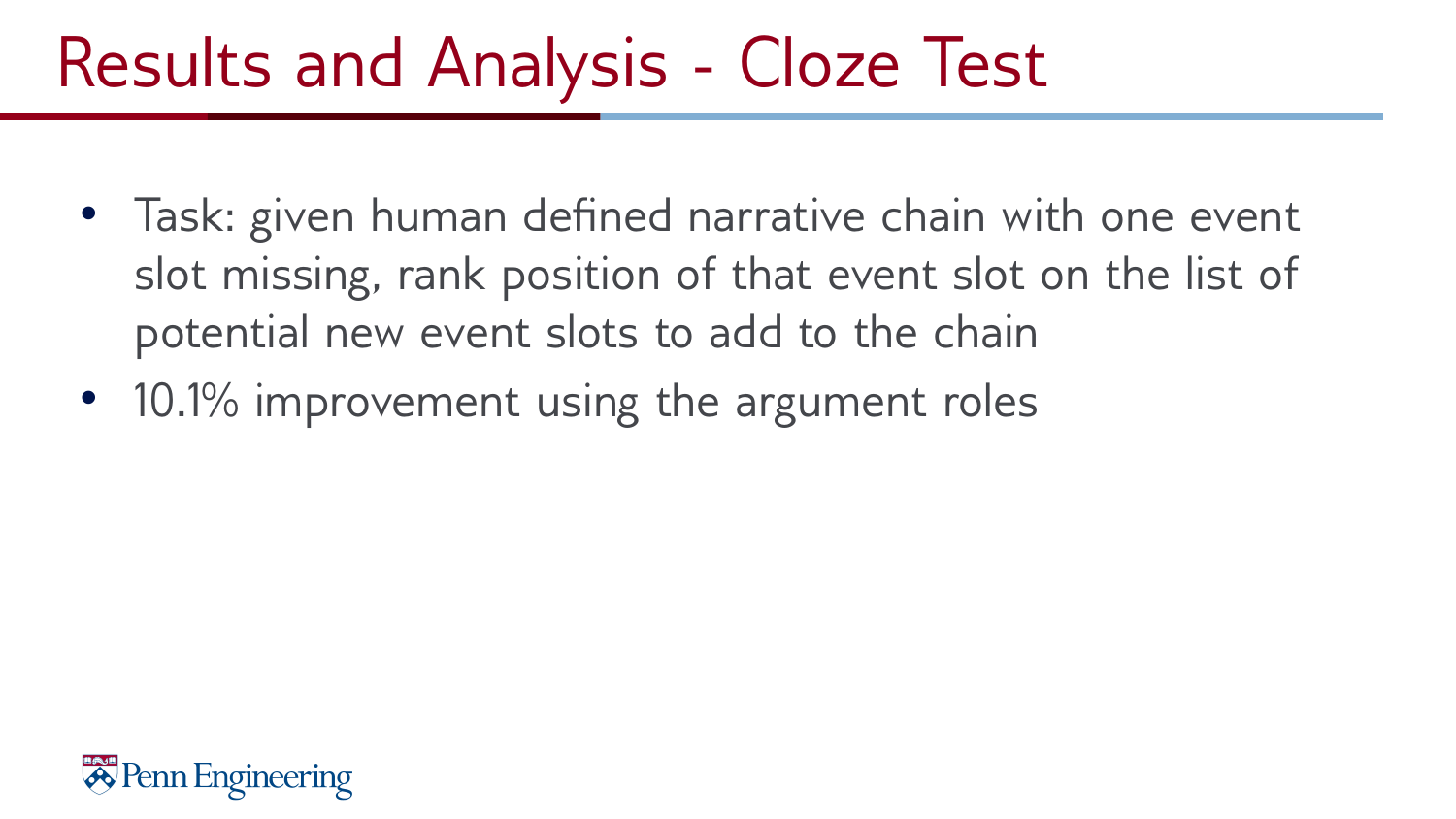

# Results and Analysis - Cloze Test
Task: given human defined narrative chain with one event slot missing, rank position of that event slot on the list of potential new event slots to add to the chain
10.1% improvement using the argument roles
13